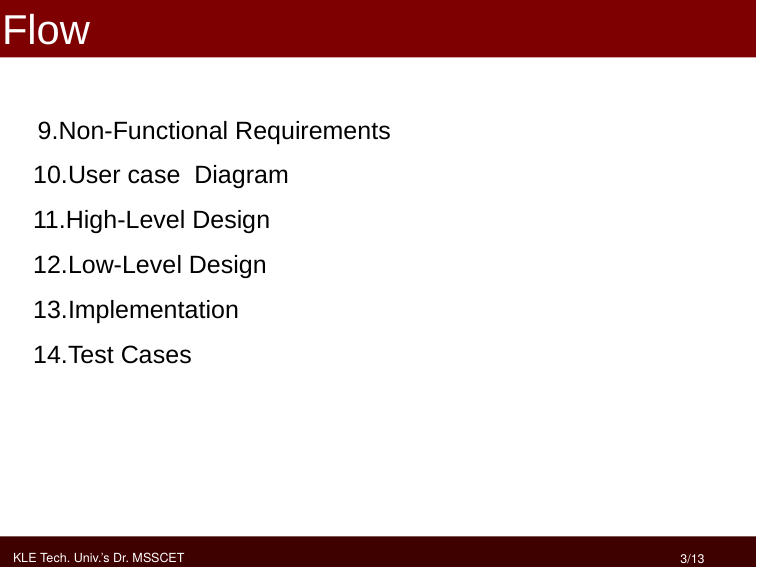

# Flow
  9.Non-Functional Requirements
 10.User case  Diagram
 11.High-Level Design
 12.Low-Level Design
 13.Implementation
 14.Test Cases

KLE Tech. Univ.’s Dr. MSSCET
3/13